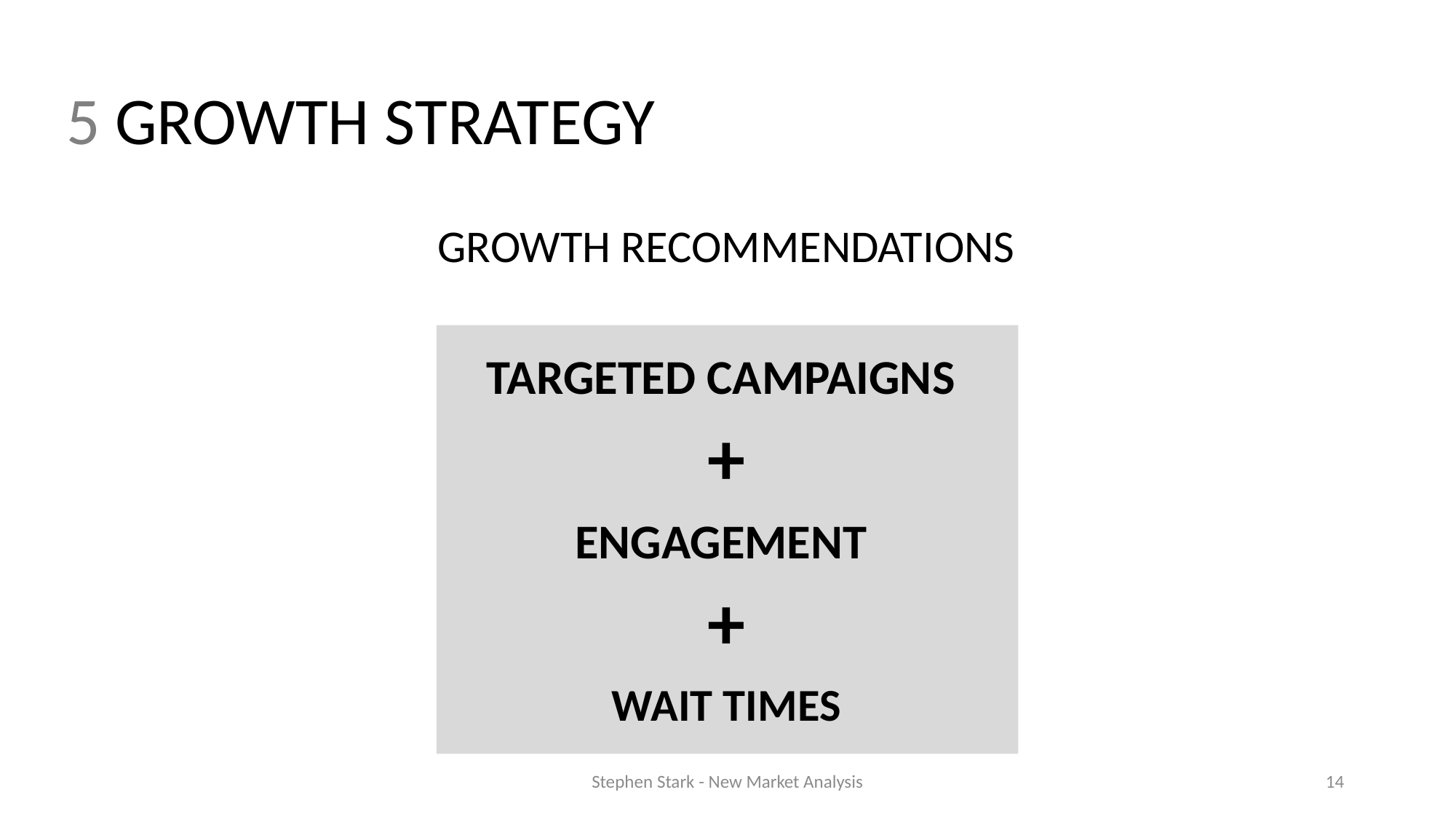

# 5 GROWTH STRATEGY
GROWTH RECOMMENDATIONS

TARGETED CAMPAIGNS
+
ENGAGEMENT
+
WAIT TIMES

Stephen Stark - New Market Analysis
14